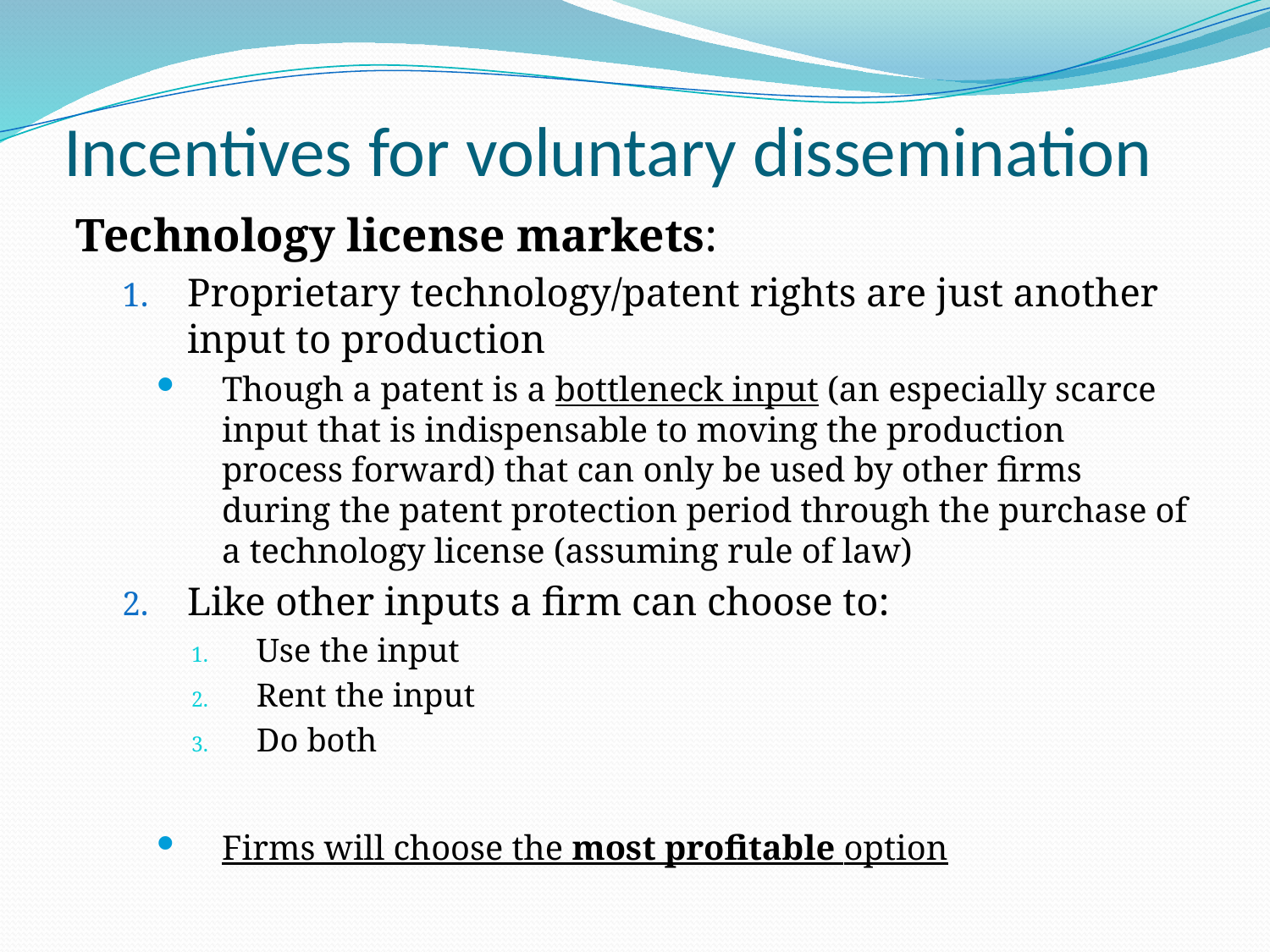

# Incentives for voluntary dissemination
Technology license markets:
Proprietary technology/patent rights are just another input to production
Though a patent is a bottleneck input (an especially scarce input that is indispensable to moving the production process forward) that can only be used by other firms during the patent protection period through the purchase of a technology license (assuming rule of law)
Like other inputs a firm can choose to:
Use the input
Rent the input
Do both

Firms will choose the most profitable option